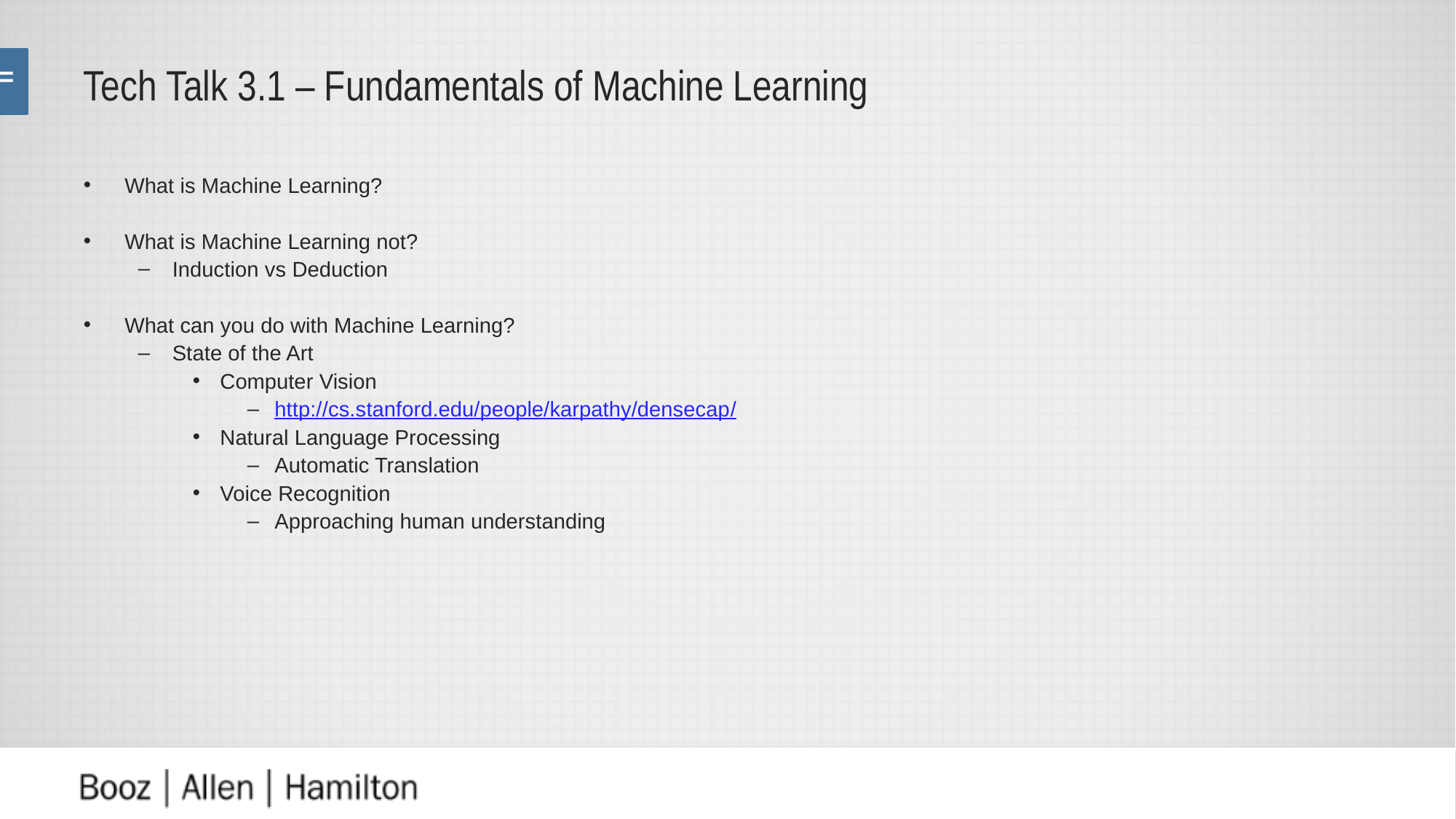

# Tech Talk 3.1 – Fundamentals of Machine Learning
What is Machine Learning?

What is Machine Learning not?
Induction vs Deduction

What can you do with Machine Learning?
State of the Art
Computer Vision
http://cs.stanford.edu/people/karpathy/densecap/
Natural Language Processing
Automatic Translation
Voice Recognition
Approaching human understanding